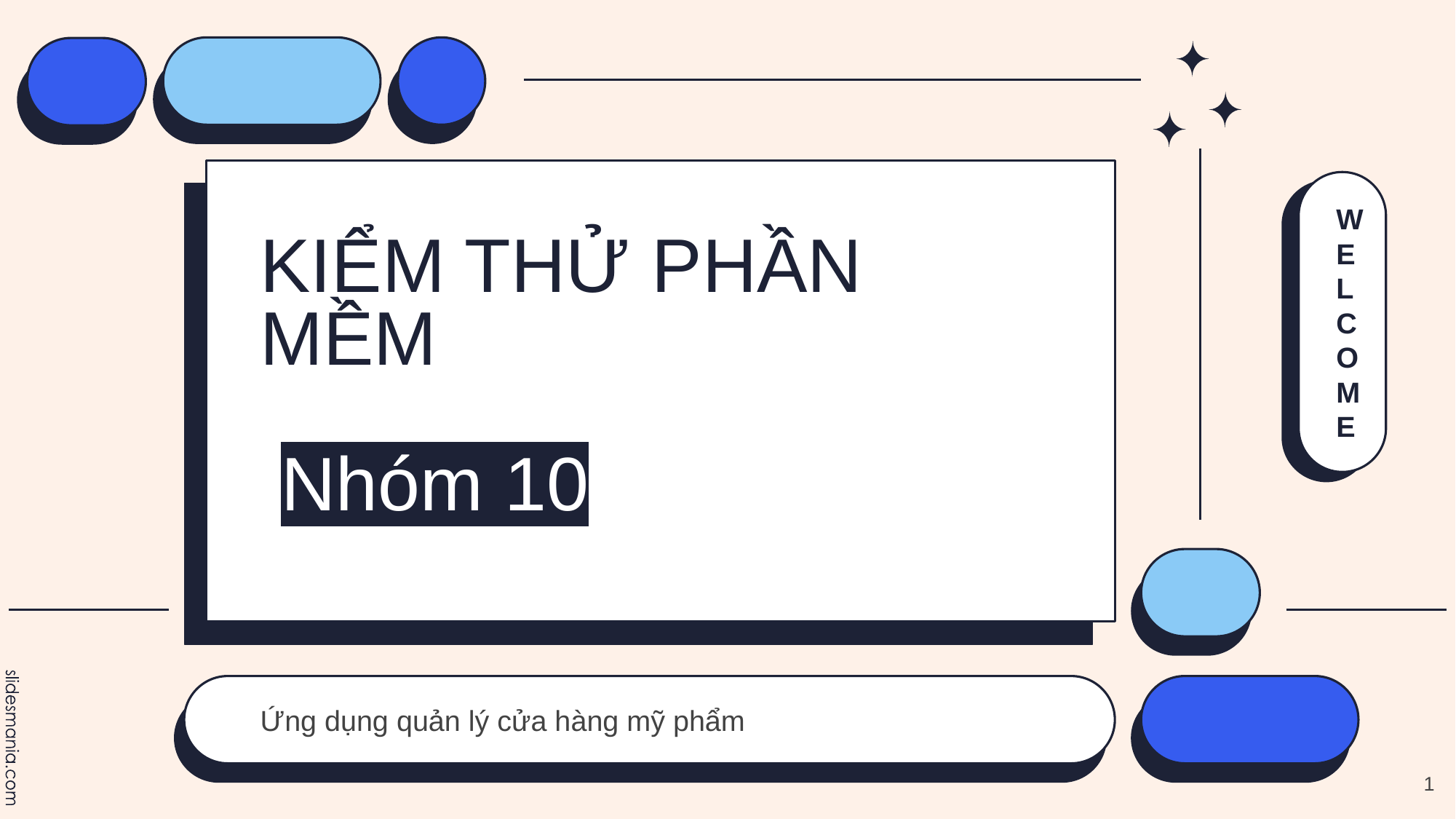

WELCOME
# KIỂM THỬ PHẦN MỀM Nhóm 10

Ứng dụng quản lý cửa hàng mỹ phẩm
1